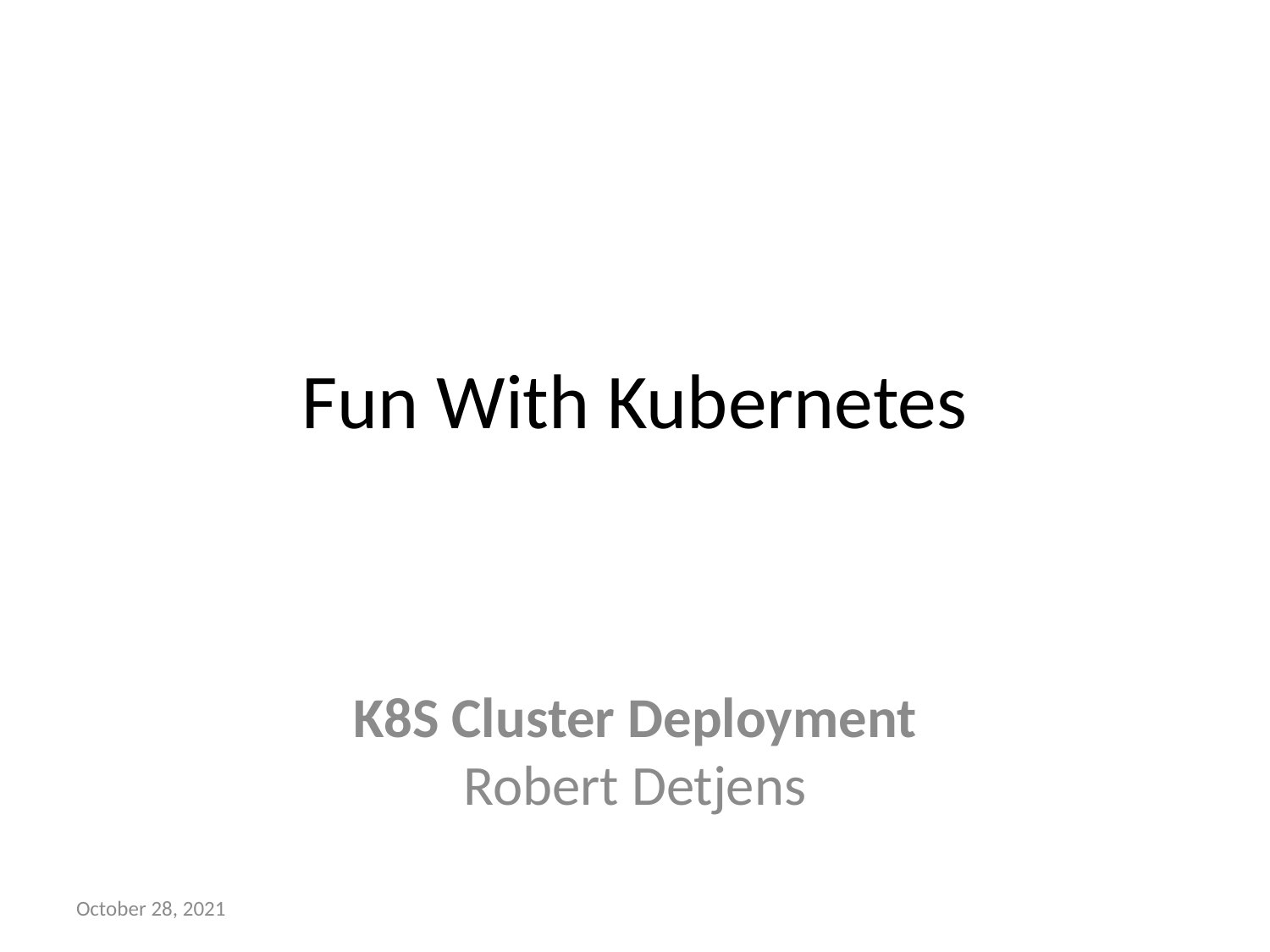

# Fun With Kubernetes
K8S Cluster Deployment
Robert Detjens
October 28, 2021